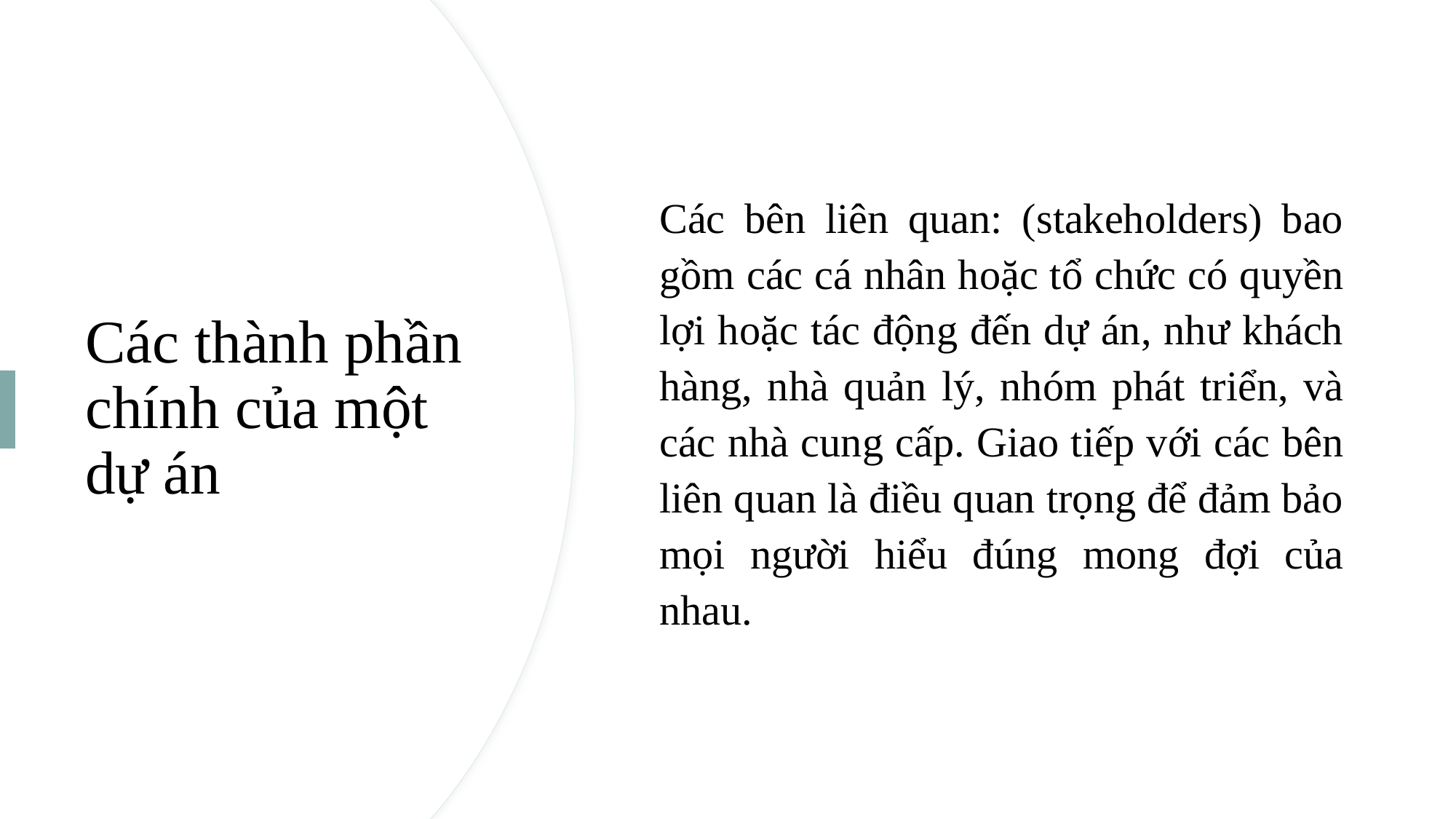

Các bên liên quan: (stakeholders) bao gồm các cá nhân hoặc tổ chức có quyền lợi hoặc tác động đến dự án, như khách hàng, nhà quản lý, nhóm phát triển, và các nhà cung cấp. Giao tiếp với các bên liên quan là điều quan trọng để đảm bảo mọi người hiểu đúng mong đợi của nhau.
# Các thành phần chính của một dự án